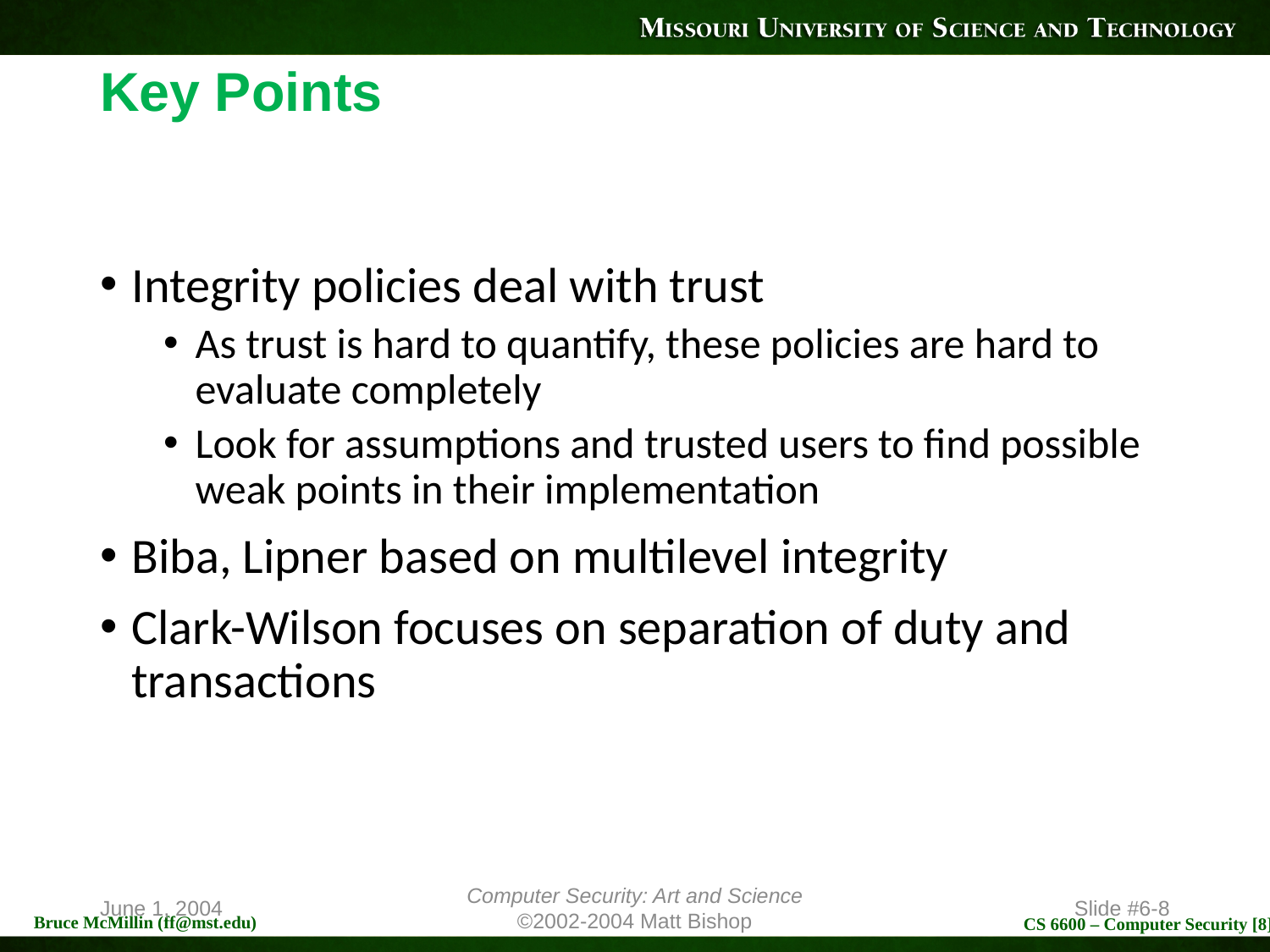

# Key Points
Integrity policies deal with trust
As trust is hard to quantify, these policies are hard to evaluate completely
Look for assumptions and trusted users to find possible weak points in their implementation
Biba, Lipner based on multilevel integrity
Clark-Wilson focuses on separation of duty and transactions
June 1, 2004
Computer Security: Art and Science
©2002-2004 Matt Bishop
Slide #6-8